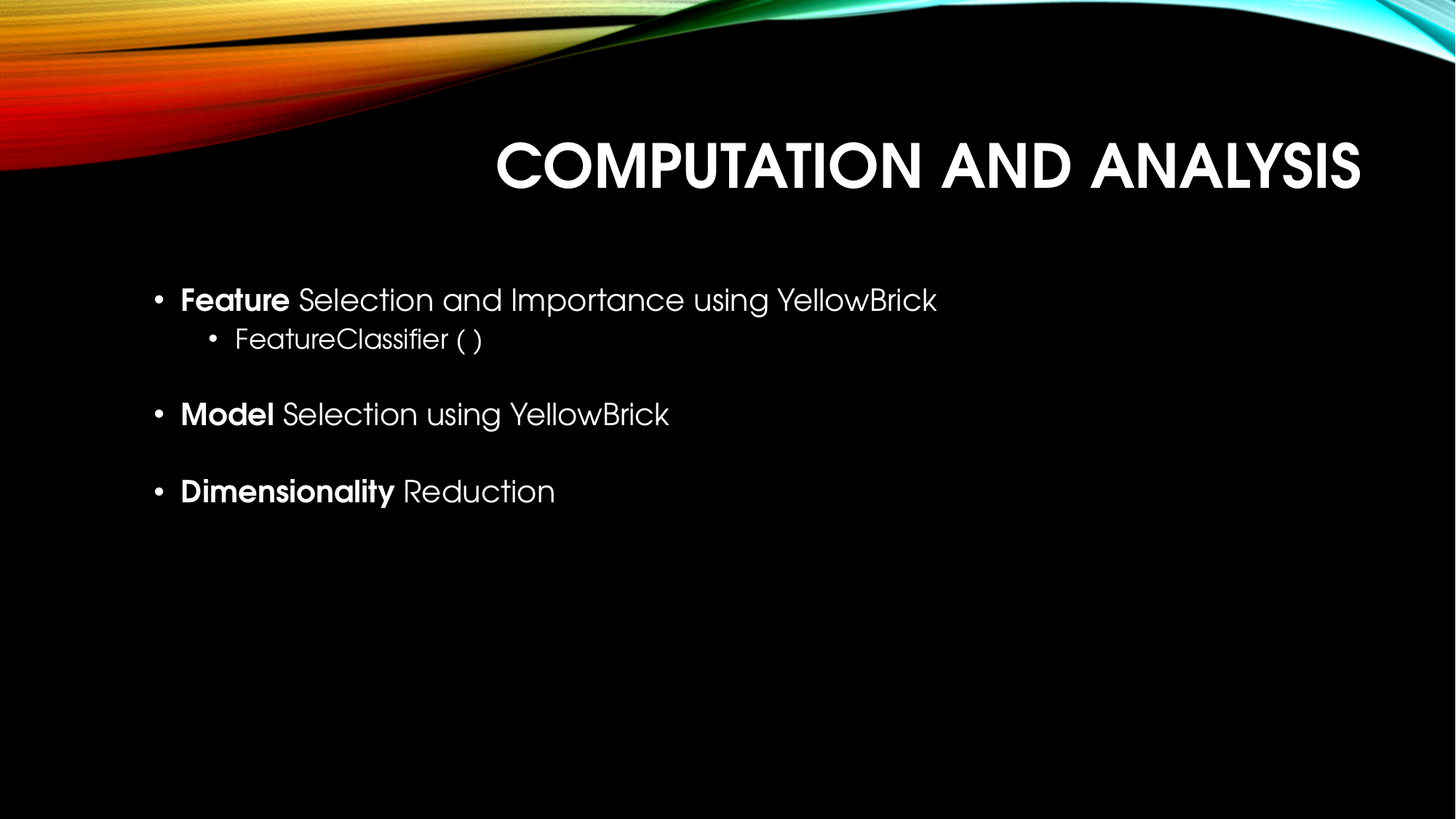

# Computation and analysis
Feature Selection and Importance using YellowBrick
FeatureClassifier ( )

Model Selection using YellowBrick

Dimensionality Reduction